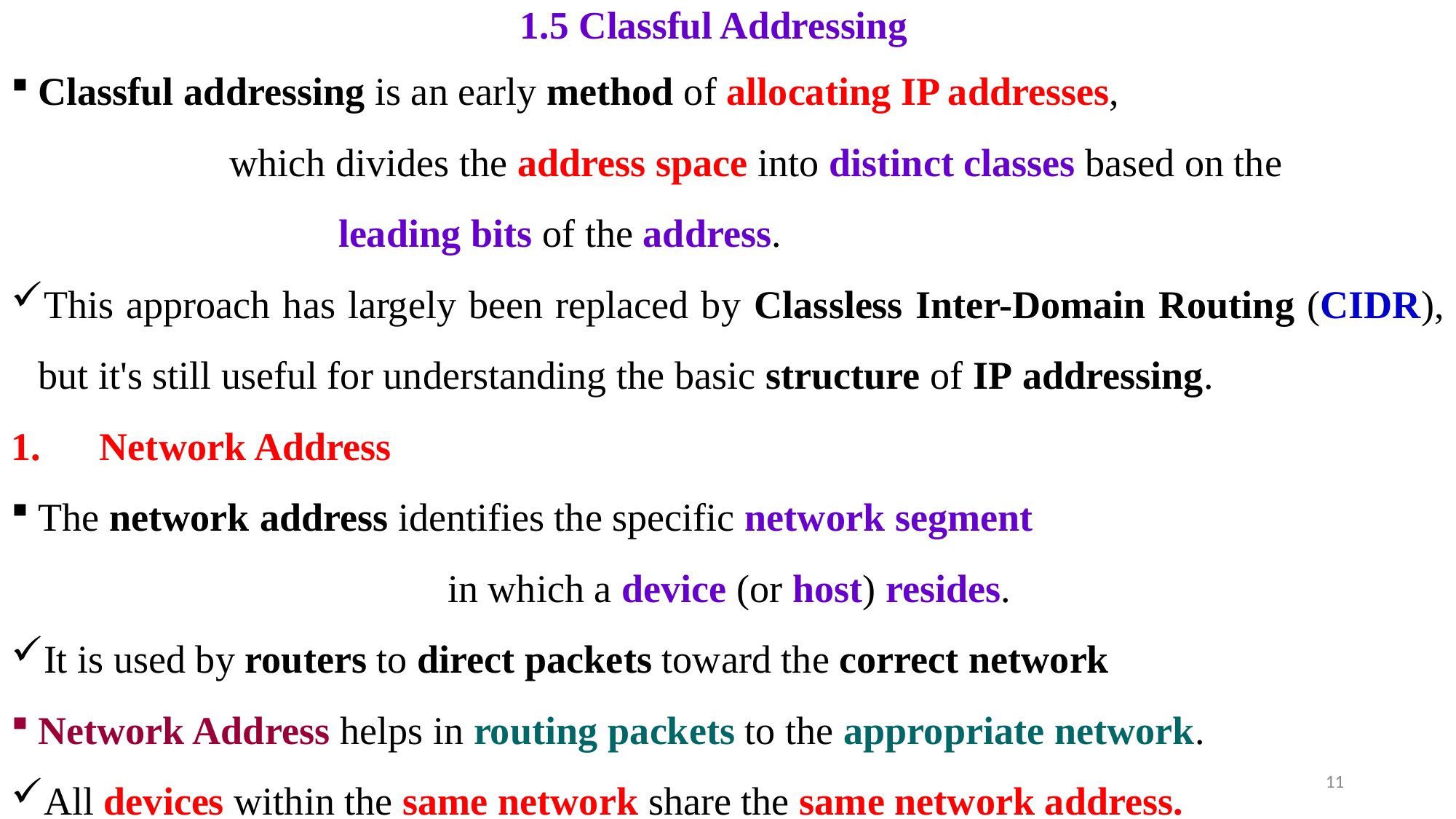

# 1.5 Classful Addressing
Classful addressing is an early method of allocating IP addresses,
		which divides the address space into distinct classes based on the
			leading bits of the address.
This approach has largely been replaced by Classless Inter-Domain Routing (CIDR), but it's still useful for understanding the basic structure of IP addressing.
Network Address
The network address identifies the specific network segment
				in which a device (or host) resides.
It is used by routers to direct packets toward the correct network
Network Address helps in routing packets to the appropriate network.
All devices within the same network share the same network address.

11